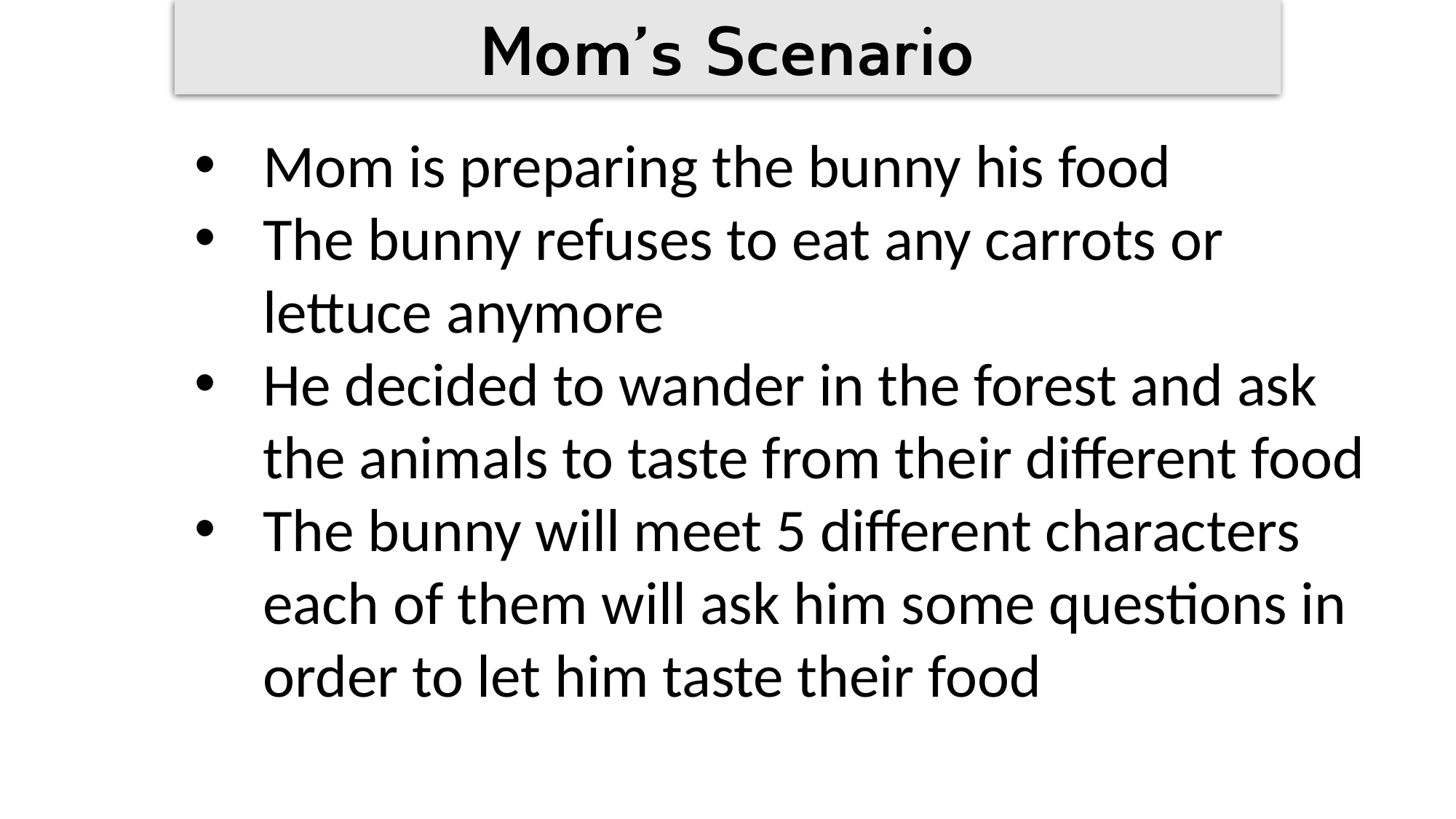

Mom’s Scenario
Mom is preparing the bunny his food
The bunny refuses to eat any carrots or lettuce anymore
He decided to wander in the forest and ask the animals to taste from their different food
The bunny will meet 5 different characters each of them will ask him some questions in order to let him taste their food